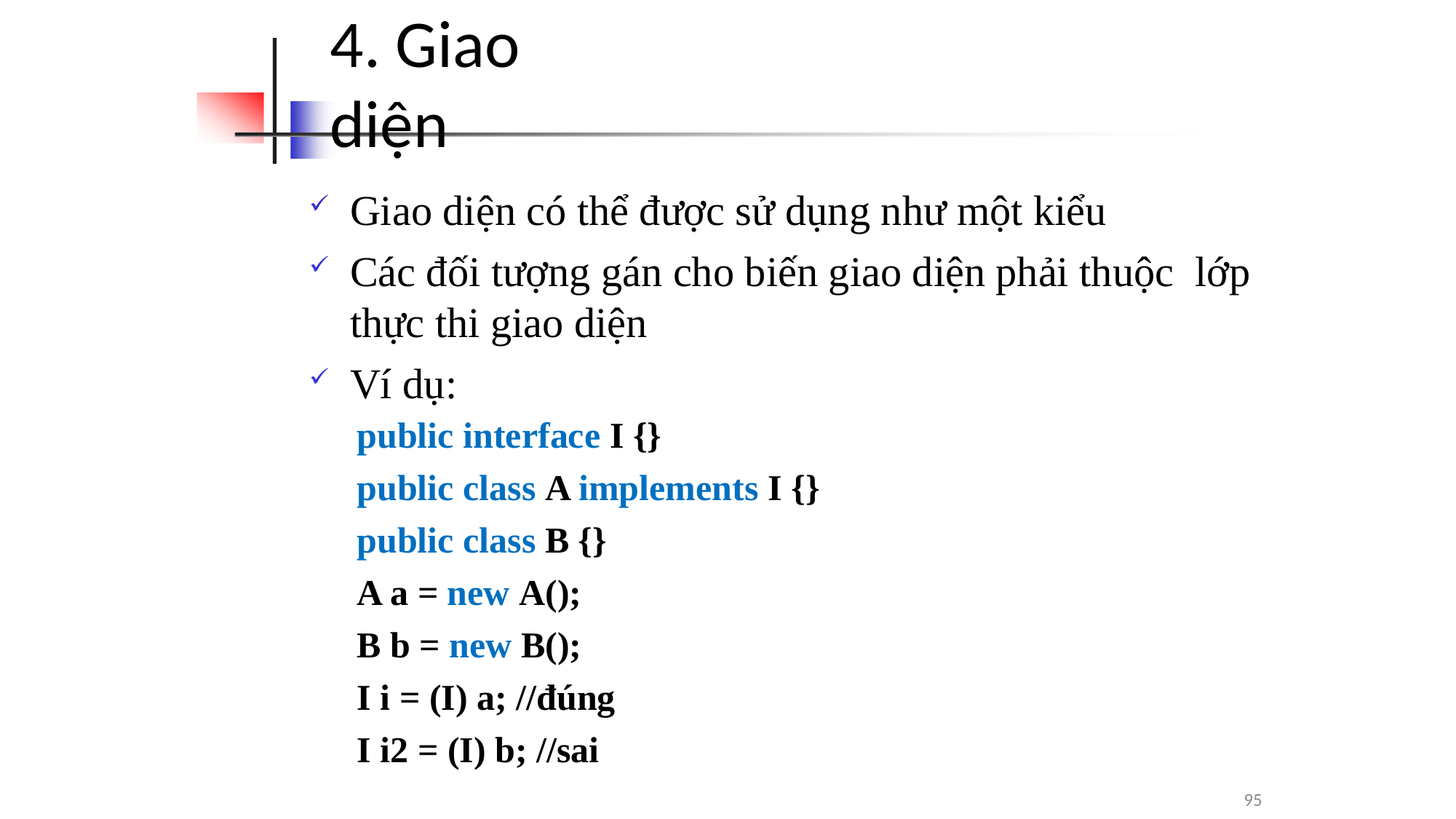

# 4. Giao diện

Giao diện có thể được sử dụng như một kiểu
Các đối tượng gán cho biến giao diện phải thuộc  lớp thực thi giao diện
Ví dụ:
public interface I {}
public class A implements I {}
public class B {}
A a = new A();
B b = new B();
I i = (I) a; //đúng
I i2 = (I) b; //sai
95